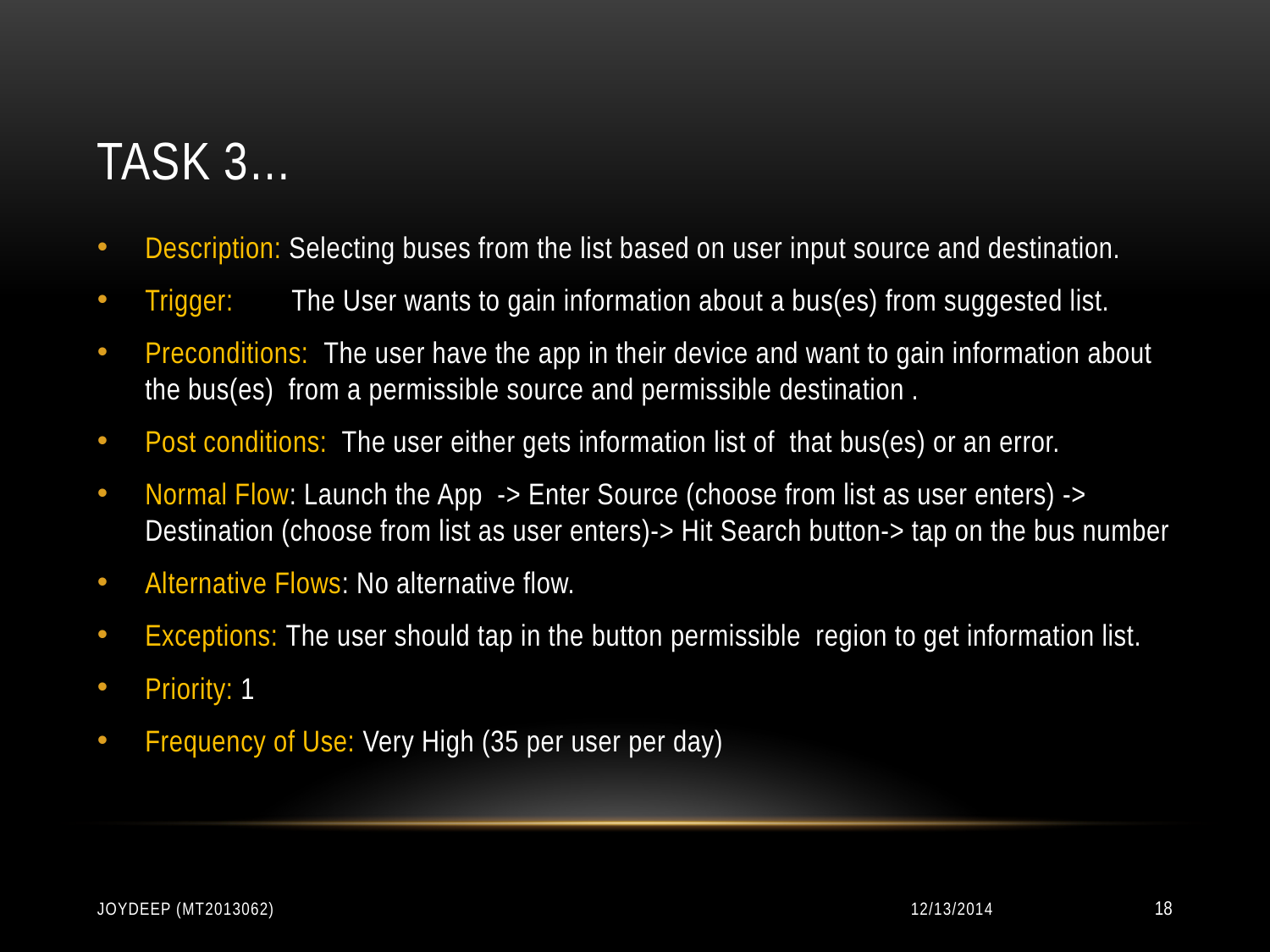

# Task 3…
Description: Selecting buses from the list based on user input source and destination.
Trigger:        The User wants to gain information about a bus(es) from suggested list.
Preconditions:  The user have the app in their device and want to gain information about the bus(es)  from a permissible source and permissible destination .
Post conditions:  The user either gets information list of  that bus(es) or an error.
Normal Flow: Launch the App  -> Enter Source (choose from list as user enters) -> Destination (choose from list as user enters)-> Hit Search button-> tap on the bus number
Alternative Flows: No alternative flow.
Exceptions: The user should tap in the button permissible  region to get information list.
Priority: 1
Frequency of Use: Very High (35 per user per day)

Joydeep (MT2013062)
12/13/2014
18